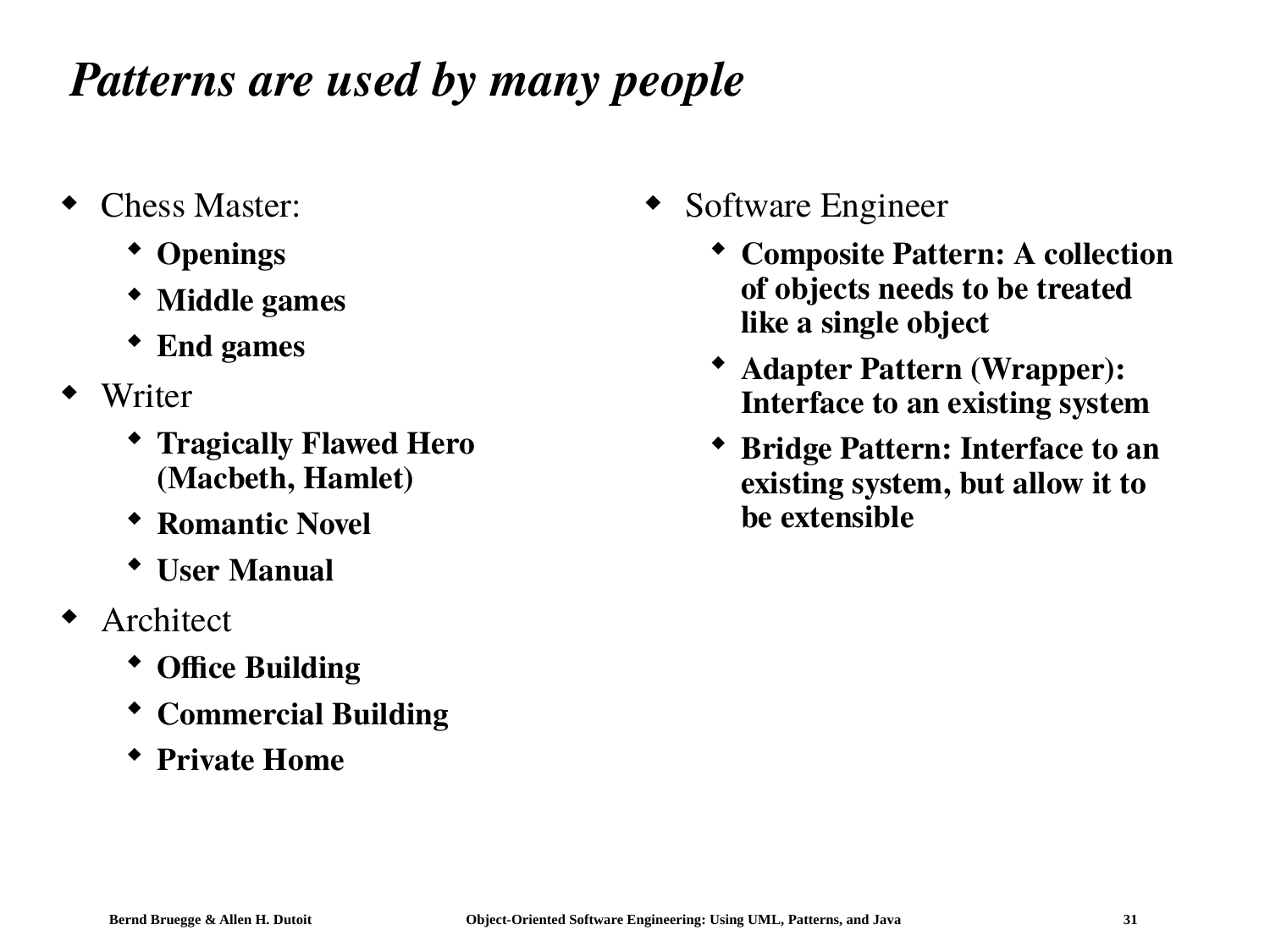

# Patterns are used by many people
Chess Master:
Openings
Middle games
End games
Writer
Tragically Flawed Hero (Macbeth, Hamlet)
Romantic Novel
User Manual
Architect
Office Building
Commercial Building
Private Home
Software Engineer
Composite Pattern: A collection of objects needs to be treated like a single object
Adapter Pattern (Wrapper): Interface to an existing system
Bridge Pattern: Interface to an existing system, but allow it to be extensible